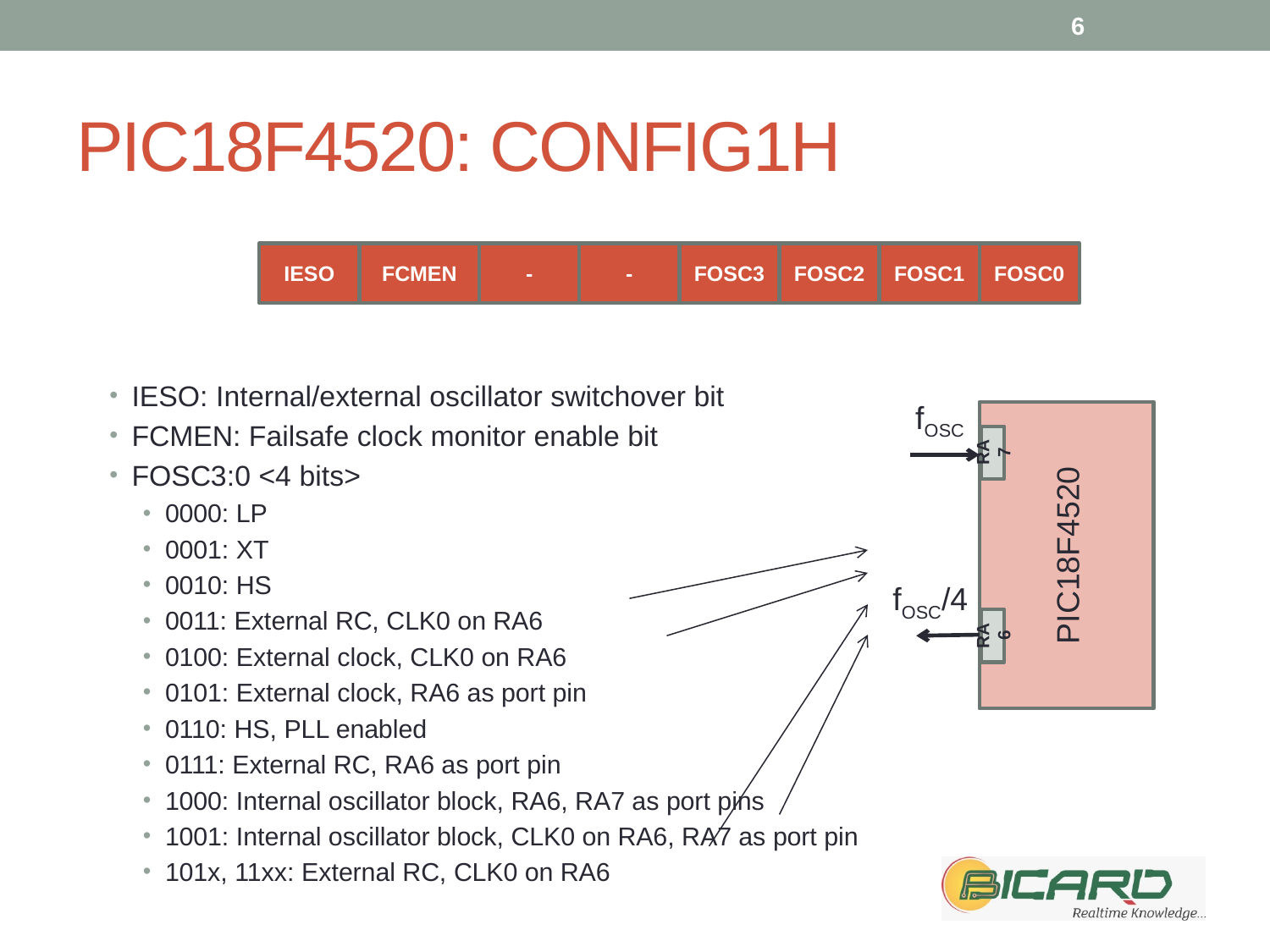

6
# PIC18F4520: CONFIG1H

IESO: Internal/external oscillator switchover bit
FCMEN: Failsafe clock monitor enable bit
FOSC3:0 <4 bits>
0000: LP
0001: XT
0010: HS
0011: External RC, CLK0 on RA6
0100: External clock, CLK0 on RA6
0101: External clock, RA6 as port pin
0110: HS, PLL enabled
0111: External RC, RA6 as port pin
1000: Internal oscillator block, RA6, RA7 as port pins
1001: Internal oscillator block, CLK0 on RA6, RA7 as port pin
101x, 11xx: External RC, CLK0 on RA6
IESO
FCMEN
-
-
FOSC3
FOSC2
FOSC1
FOSC0
fOSC
PIC18F4520
RA7
fOSC/4
RA6